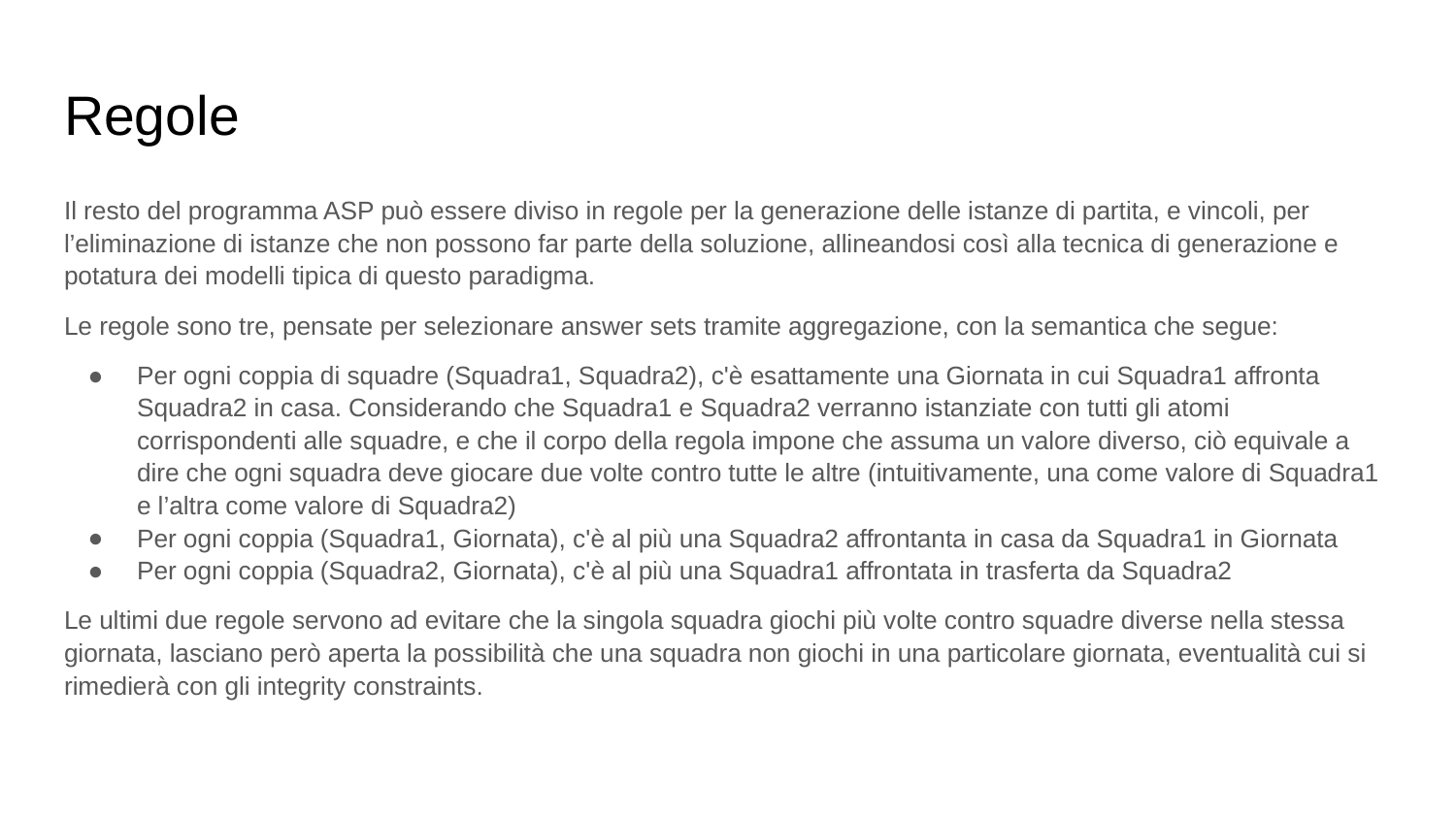

# Regole
Il resto del programma ASP può essere diviso in regole per la generazione delle istanze di partita, e vincoli, per l’eliminazione di istanze che non possono far parte della soluzione, allineandosi così alla tecnica di generazione e potatura dei modelli tipica di questo paradigma.
Le regole sono tre, pensate per selezionare answer sets tramite aggregazione, con la semantica che segue:
Per ogni coppia di squadre (Squadra1, Squadra2), c'è esattamente una Giornata in cui Squadra1 affronta Squadra2 in casa. Considerando che Squadra1 e Squadra2 verranno istanziate con tutti gli atomi corrispondenti alle squadre, e che il corpo della regola impone che assuma un valore diverso, ciò equivale a dire che ogni squadra deve giocare due volte contro tutte le altre (intuitivamente, una come valore di Squadra1 e l’altra come valore di Squadra2)
Per ogni coppia (Squadra1, Giornata), c'è al più una Squadra2 affrontanta in casa da Squadra1 in Giornata
Per ogni coppia (Squadra2, Giornata), c'è al più una Squadra1 affrontata in trasferta da Squadra2
Le ultimi due regole servono ad evitare che la singola squadra giochi più volte contro squadre diverse nella stessa giornata, lasciano però aperta la possibilità che una squadra non giochi in una particolare giornata, eventualità cui si rimedierà con gli integrity constraints.